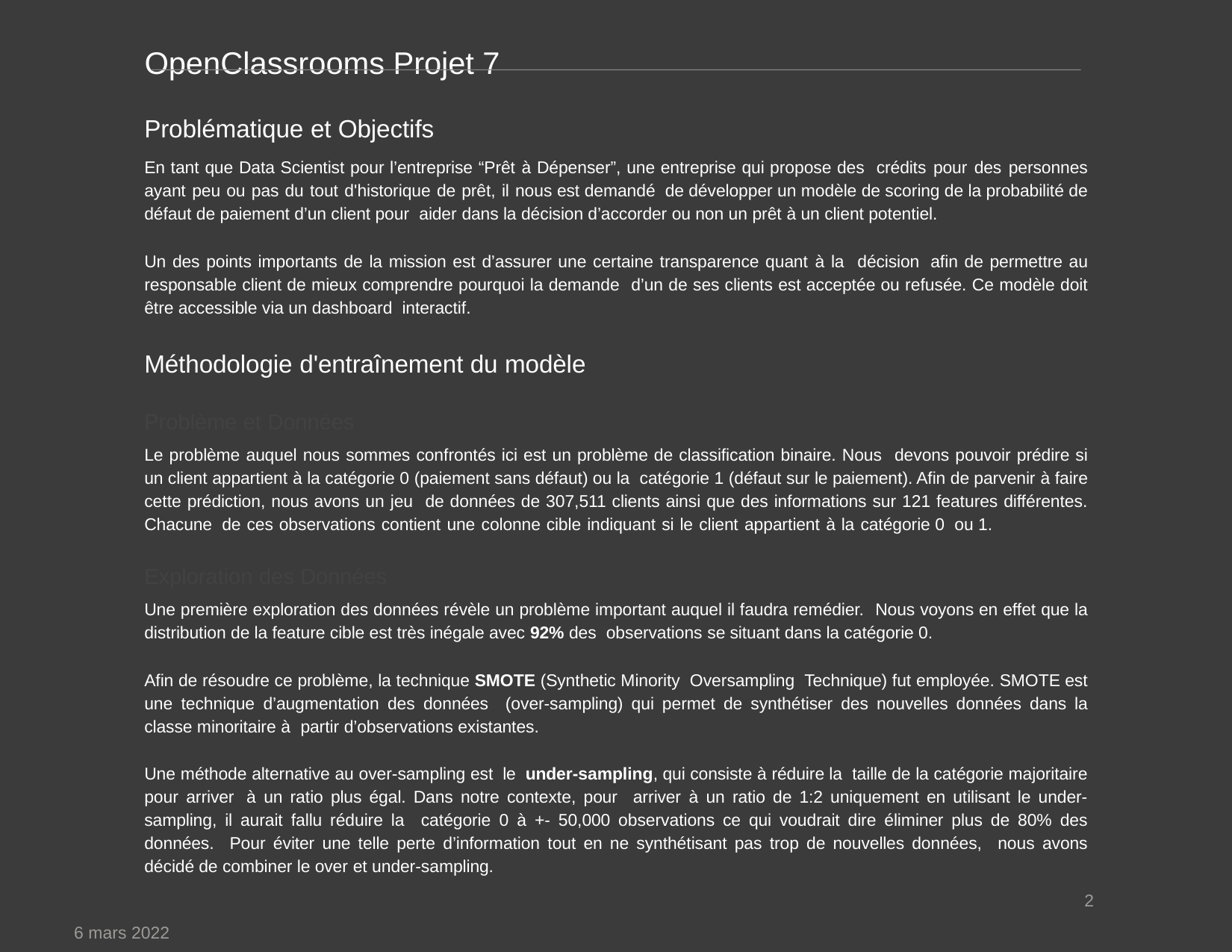

OpenClassrooms Projet 7

Problématique et Objectifs
En tant que Data Scientist pour l’entreprise “Prêt à Dépenser”, une entreprise qui propose des  crédits pour des personnes ayant peu ou pas du tout d'historique de prêt, il nous est demandé  de développer un modèle de scoring de la probabilité de défaut de paiement d’un client pour  aider dans la décision d’accorder ou non un prêt à un client potentiel.

Un des points importants de la mission est d’assurer une certaine transparence quant à la  décision afin de permettre au responsable client de mieux comprendre pourquoi la demande  d’un de ses clients est acceptée ou refusée. Ce modèle doit être accessible via un dashboard  interactif.
Méthodologie d'entraînement du modèle

Problème et Données
Le problème auquel nous sommes confrontés ici est un problème de classification binaire. Nous  devons pouvoir prédire si un client appartient à la catégorie 0 (paiement sans défaut) ou la  catégorie 1 (défaut sur le paiement). Afin de parvenir à faire cette prédiction, nous avons un jeu  de données de 307,511 clients ainsi que des informations sur 121 features différentes. Chacune  de ces observations contient une colonne cible indiquant si le client appartient à la catégorie 0  ou 1.

Exploration des Données
Une première exploration des données révèle un problème important auquel il faudra remédier.  Nous voyons en effet que la distribution de la feature cible est très inégale avec 92% des  observations se situant dans la catégorie 0.

Afin de résoudre ce problème, la technique SMOTE (Synthetic Minority Oversampling  Technique) fut employée. SMOTE est une technique d’augmentation des données  (over-sampling) qui permet de synthétiser des nouvelles données dans la classe minoritaire à  partir d’observations existantes.

Une méthode alternative au over-sampling est le under-sampling, qui consiste à réduire la  taille de la catégorie majoritaire pour arriver à un ratio plus égal. Dans notre contexte, pour  arriver à un ratio de 1:2 uniquement en utilisant le under-sampling, il aurait fallu réduire la  catégorie 0 à +- 50,000 observations ce qui voudrait dire éliminer plus de 80% des données.  Pour éviter une telle perte d’information tout en ne synthétisant pas trop de nouvelles données,  nous avons décidé de combiner le over et under-sampling.
2
6 mars 2022
Parcours Openclassrooms Data-Sciences